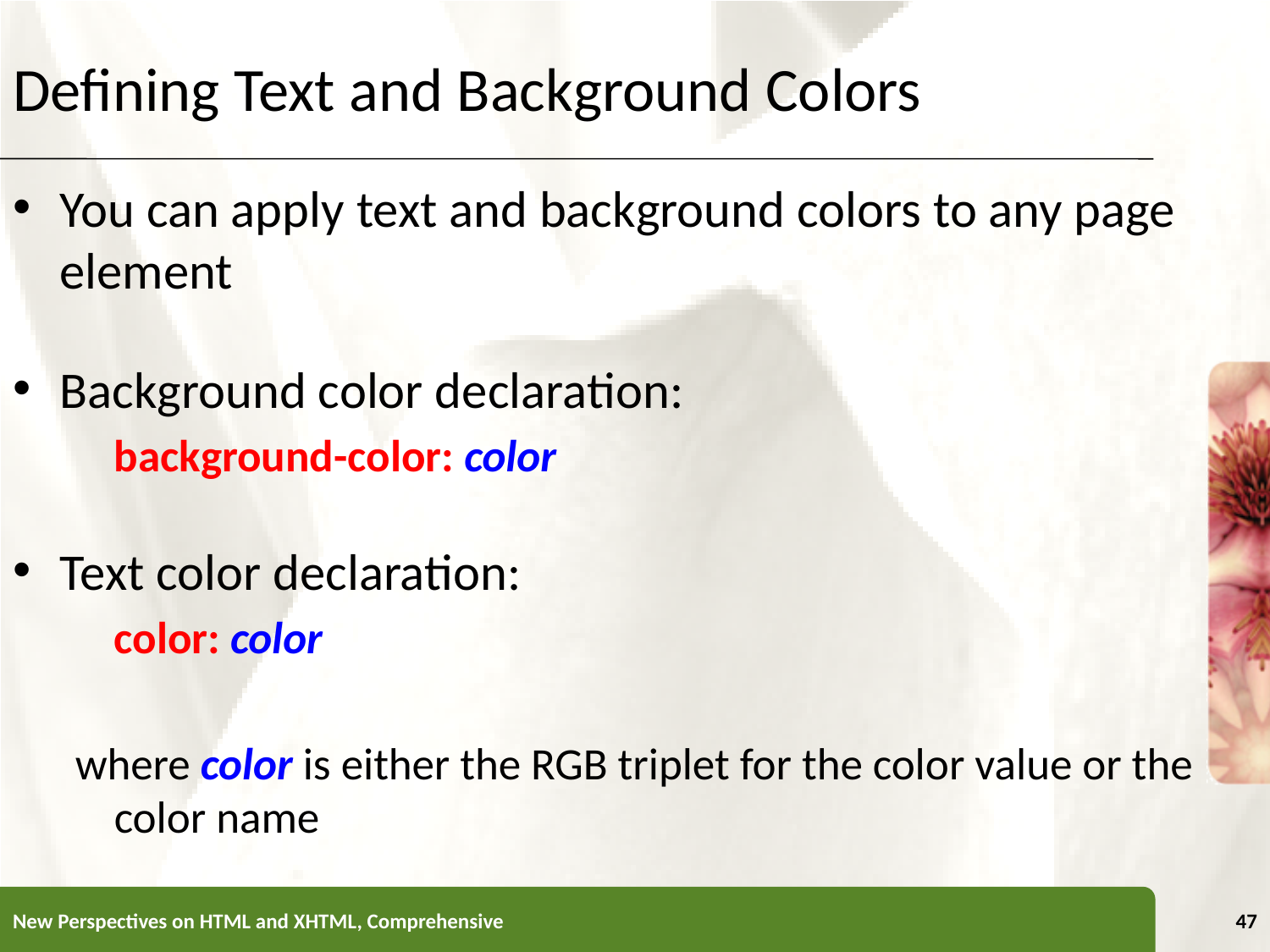

Defining Text and Background Colors
You can apply text and background colors to any page element
Background color declaration:
			background-color: color
Text color declaration:
			color: color

where color is either the RGB triplet for the color value or the color name
New Perspectives on HTML and XHTML, Comprehensive
47